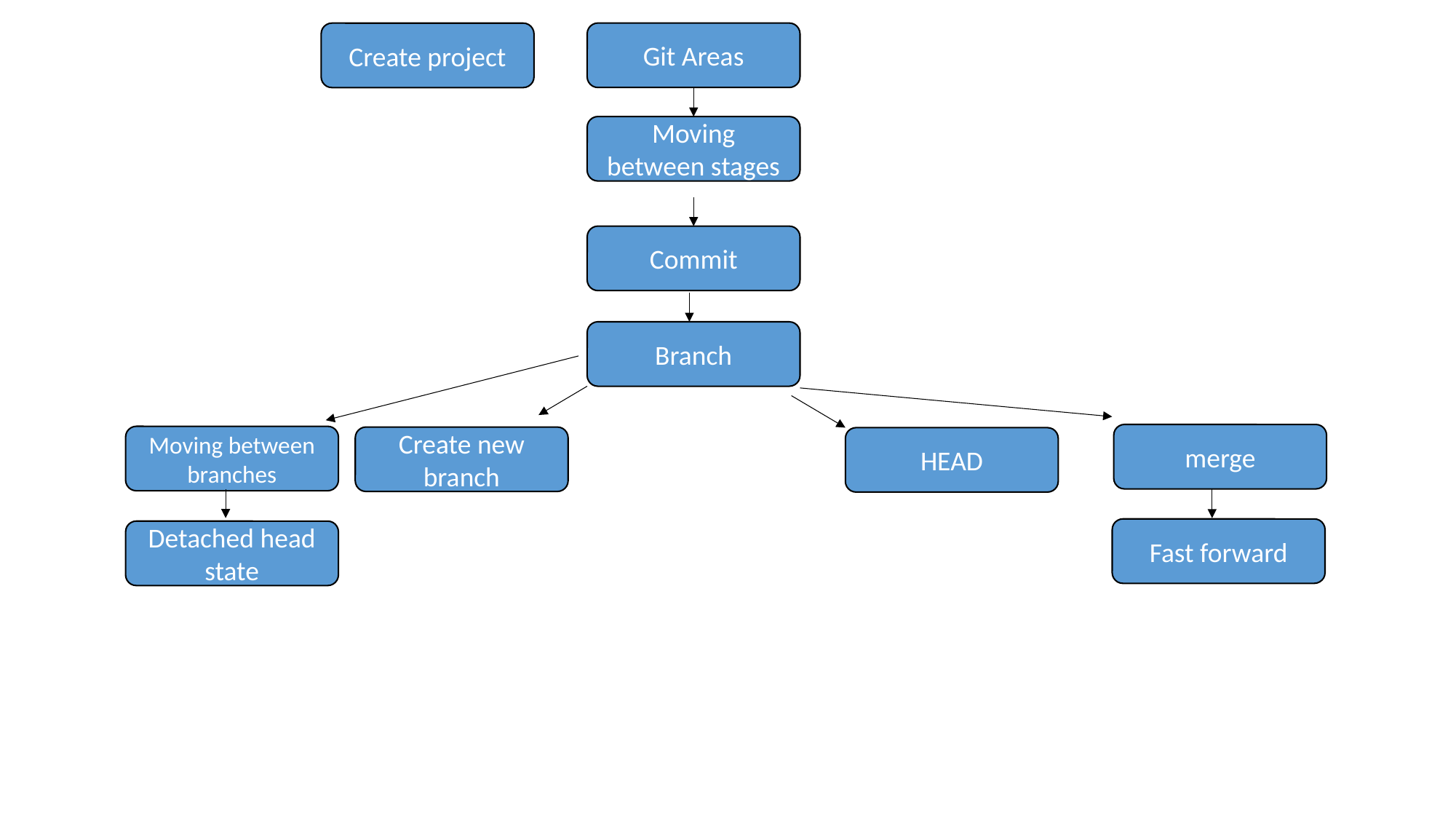

Git Areas
Create project
Moving between stages
Commit
Branch
merge
Moving between branches
Create new branch
HEAD
Fast forward
Detached head state